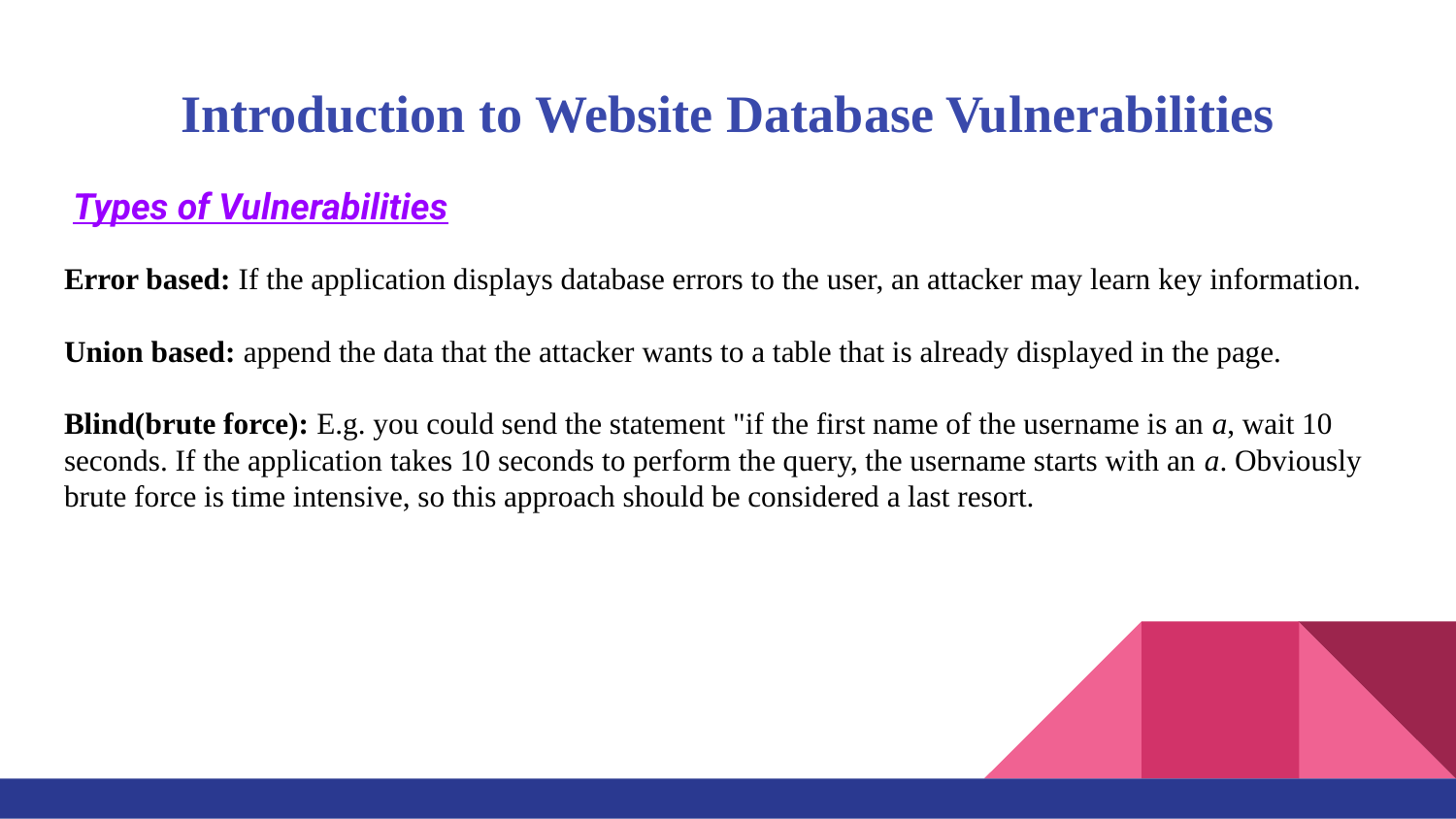

# Introduction to Website Database Vulnerabilities

 Types of Vulnerabilities
Error based: If the application displays database errors to the user, an attacker may learn key information.

Union based: append the data that the attacker wants to a table that is already displayed in the page.

Blind(brute force): E.g. you could send the statement "if the first name of the username is an a, wait 10 seconds. If the application takes 10 seconds to perform the query, the username starts with an a. Obviously brute force is time intensive, so this approach should be considered a last resort.